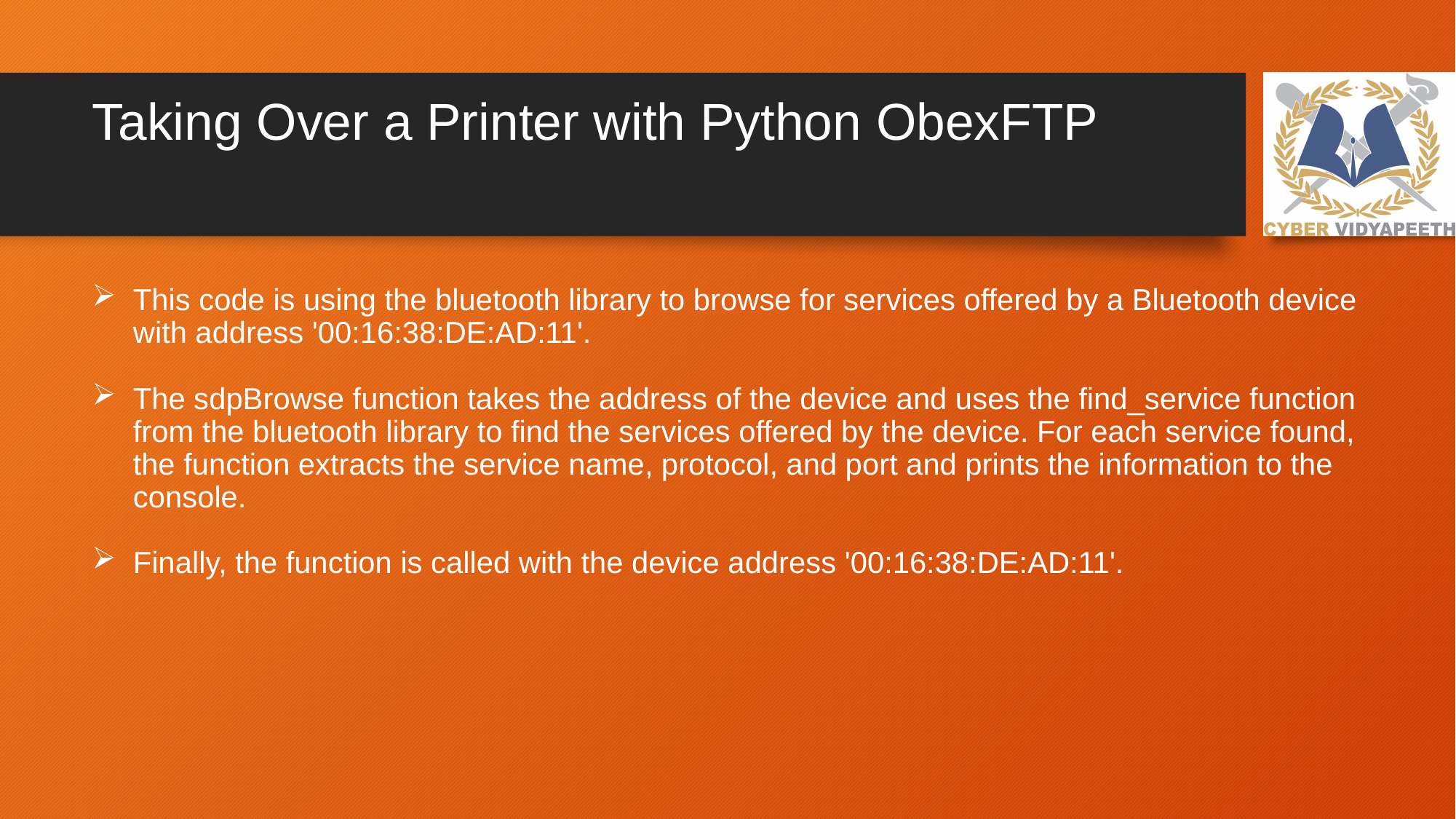

# Taking Over a Printer with Python ObexFTP
This code is using the bluetooth library to browse for services offered by a Bluetooth device with address '00:16:38:DE:AD:11'.

The sdpBrowse function takes the address of the device and uses the find_service function from the bluetooth library to find the services offered by the device. For each service found, the function extracts the service name, protocol, and port and prints the information to the console.

Finally, the function is called with the device address '00:16:38:DE:AD:11'.